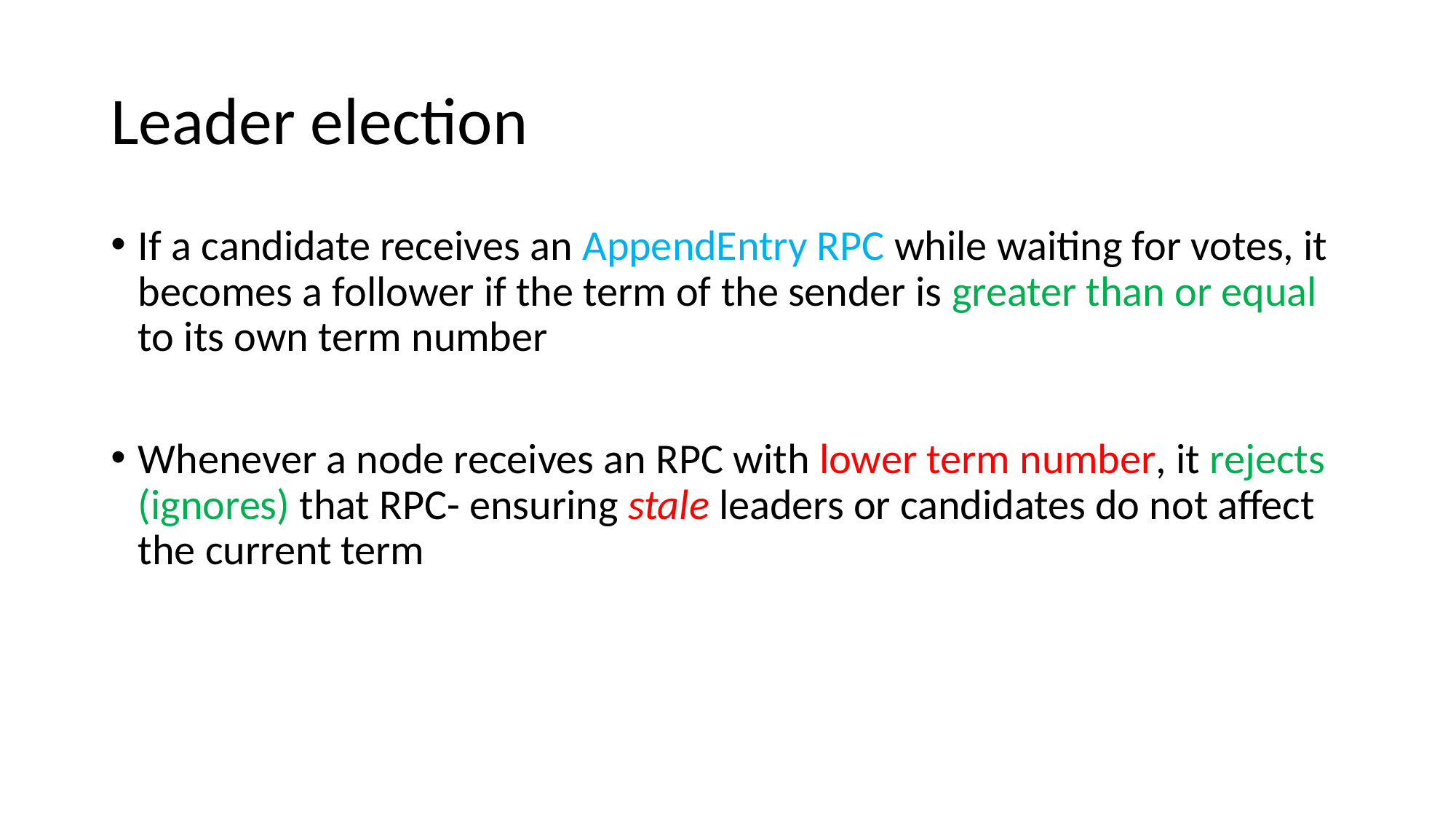

# Leader election
If a candidate receives an AppendEntry RPC while waiting for votes, it becomes a follower if the term of the sender is greater than or equal to its own term number

Whenever a node receives an RPC with lower term number, it rejects (ignores) that RPC- ensuring stale leaders or candidates do not affect the current term